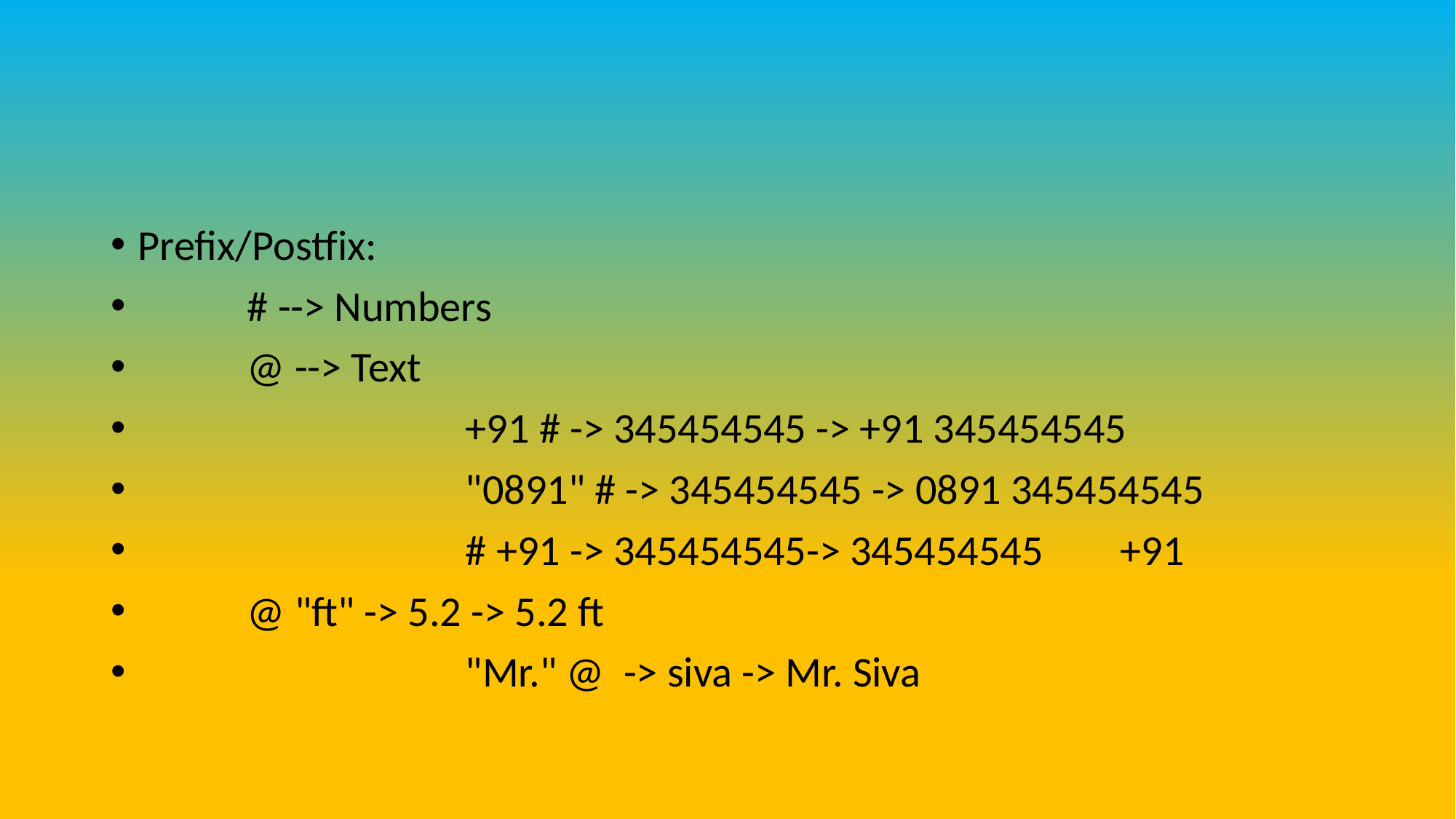

Prefix/Postfix:
 	# --> Numbers
 	@ --> Text
 	 	 	+91 # -> 345454545 -> +91 345454545
 	 	 	"0891" # -> 345454545 -> 0891 345454545
 	 	 	# +91 -> 345454545-> 345454545 	+91
	@ "ft" -> 5.2 -> 5.2 ft
 	 	 	"Mr." @  -> siva -> Mr. Siva